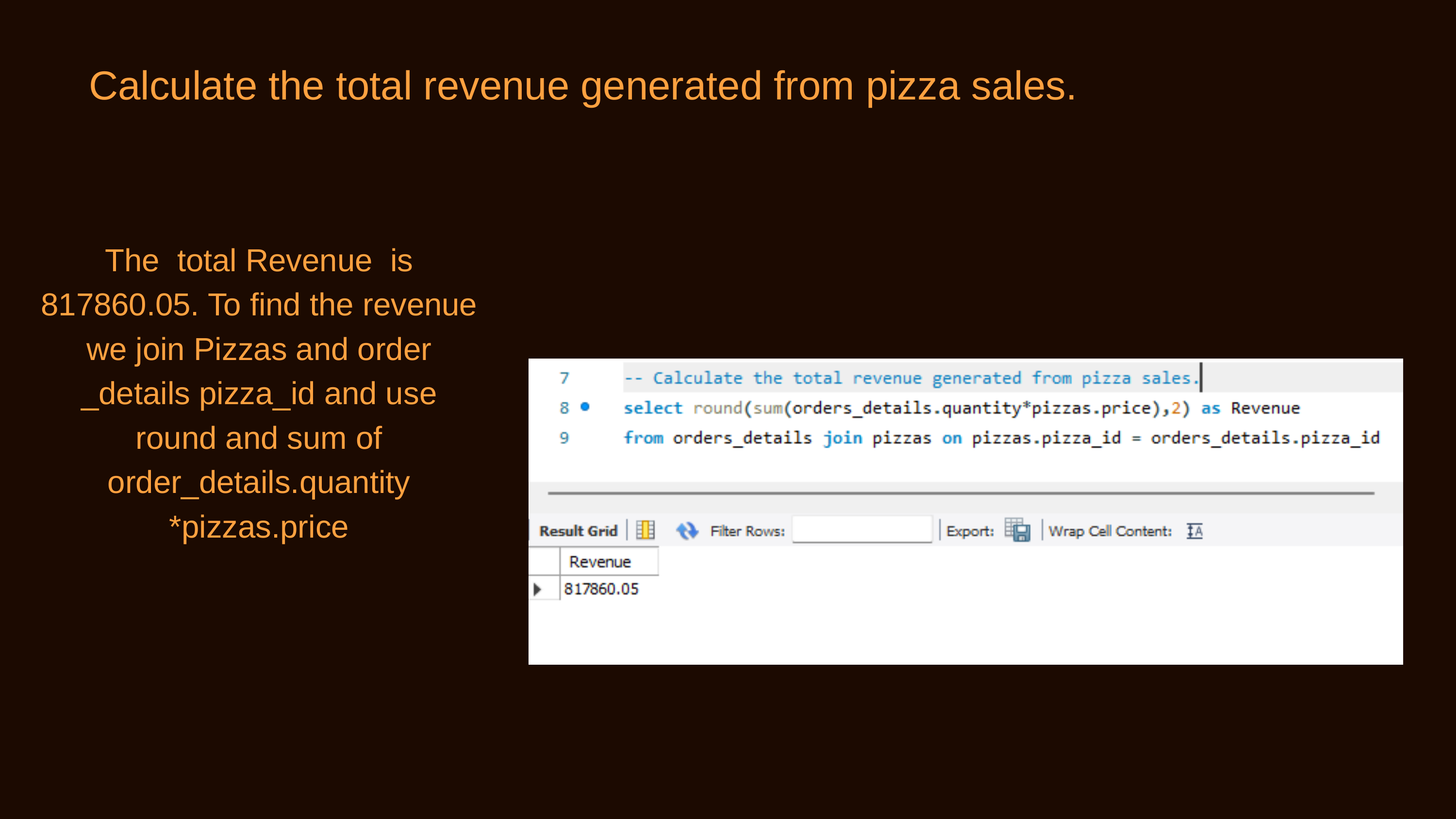

Calculate the total revenue generated from pizza sales.
The  total Revenue  is 817860.05. To find the revenue we join Pizzas and order
_details pizza_id and use round and sum of order_details.quantity *pizzas.price